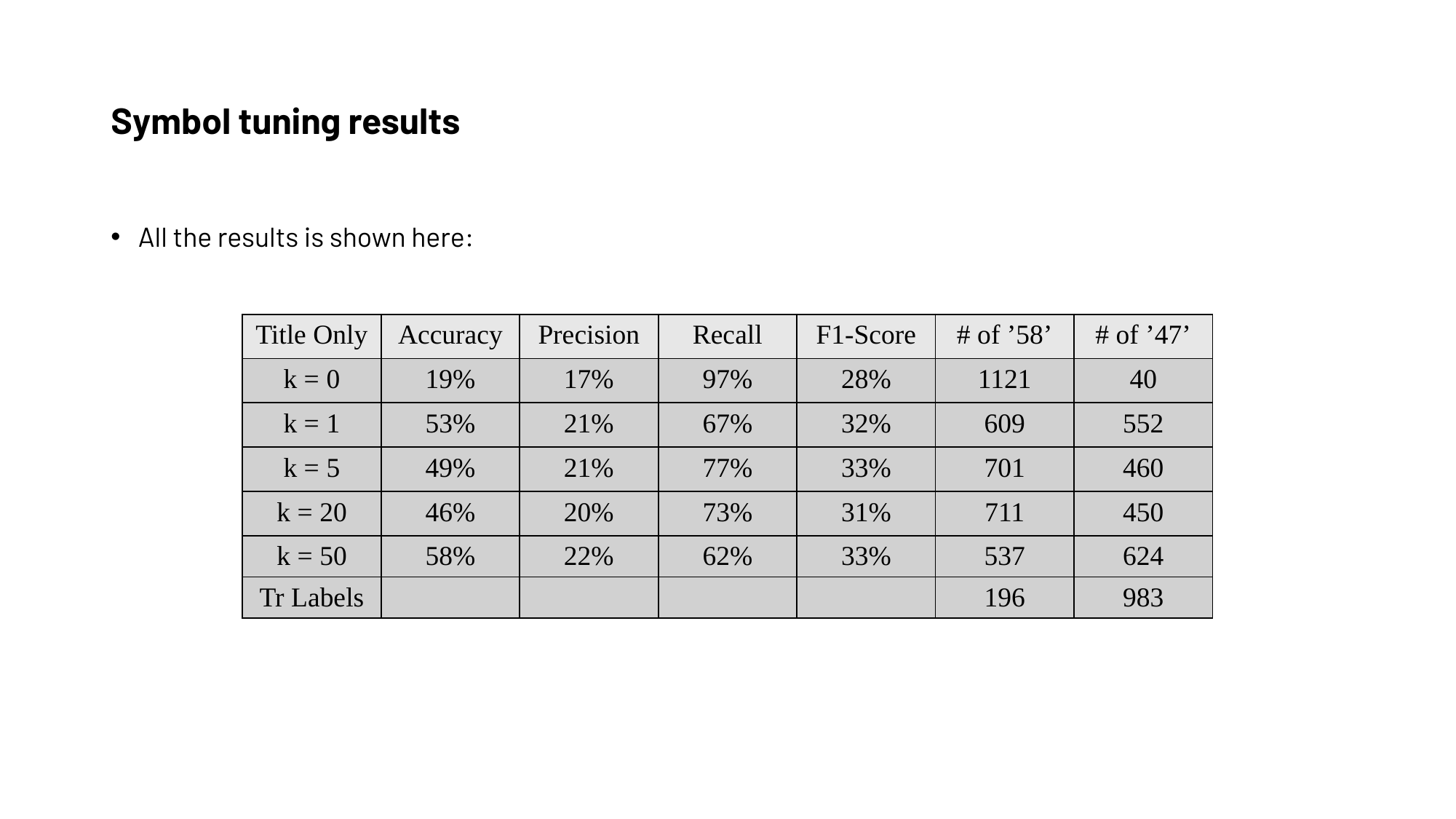

# Symbol tuning results
All the results is shown here:

| Title Only | Accuracy | Precision | Recall | F1-Score | # of ’58’ | # of ’47’ |
| --- | --- | --- | --- | --- | --- | --- |
| k = 0 | 19% | 17% | 97% | 28% | 1121 | 40 |
| k = 1 | 53% | 21% | 67% | 32% | 609 | 552 |
| k = 5 | 49% | 21% | 77% | 33% | 701 | 460 |
| k = 20 | 46% | 20% | 73% | 31% | 711 | 450 |
| k = 50 | 58% | 22% | 62% | 33% | 537 | 624 |
| Tr Labels |  |  |  |  | 196 | 983 |